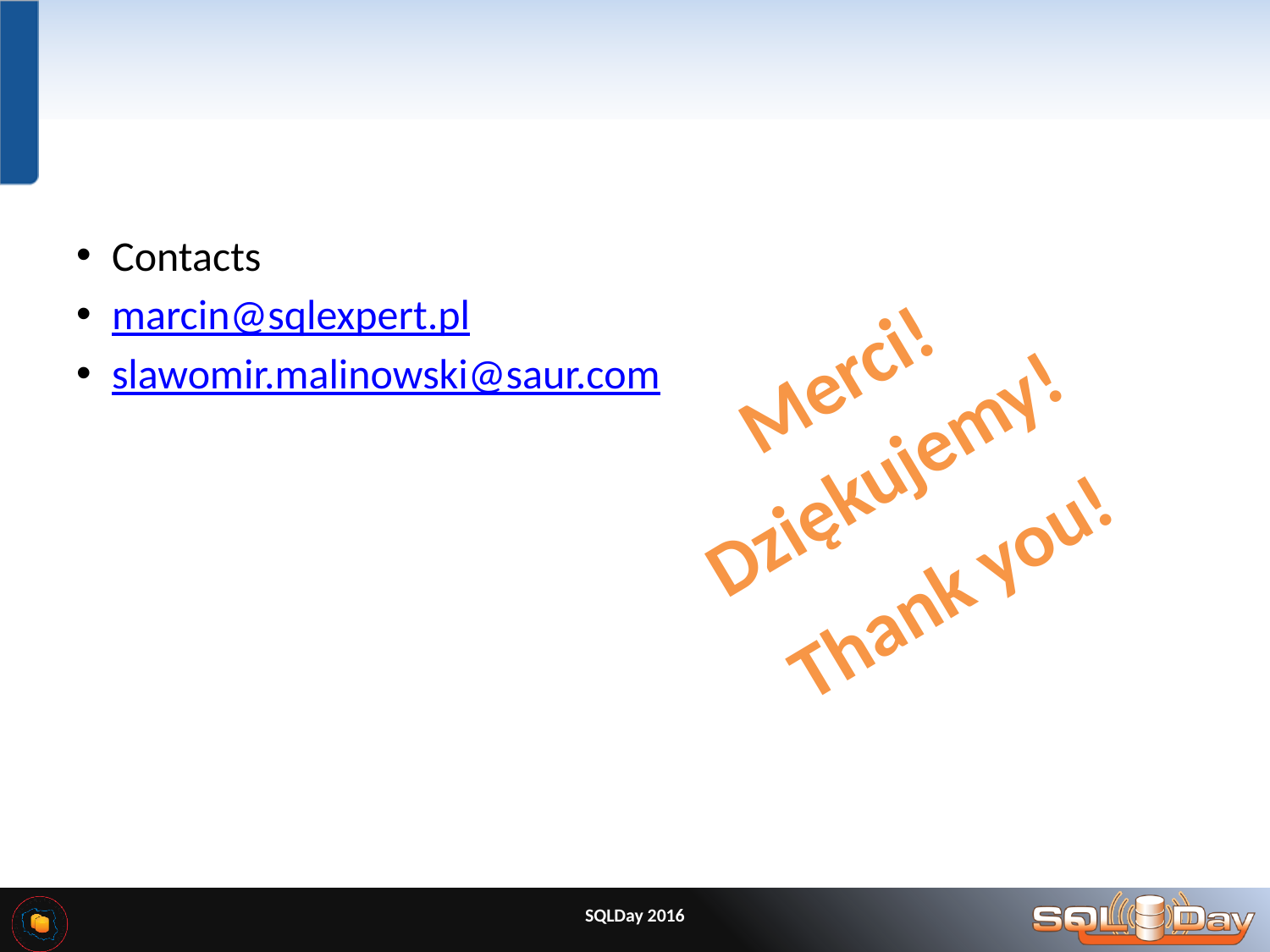

#
Contacts
marcin@sqlexpert.pl
slawomir.malinowski@saur.com

Merci!
Dziękujemy!
Thank you!